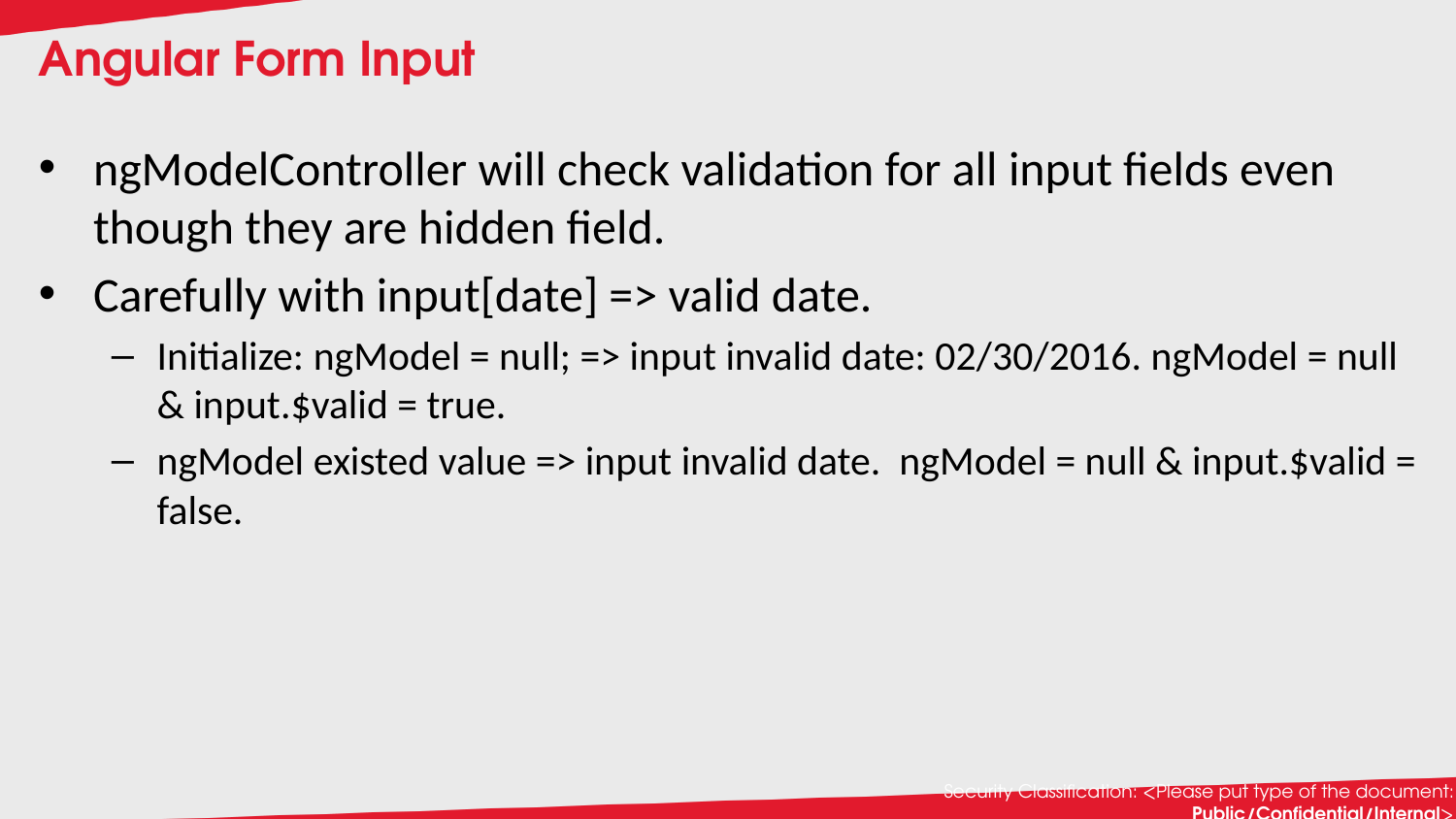

# Angular Form Input
ngModelController will check validation for all input fields even though they are hidden field.
Carefully with input[date] => valid date.
Initialize: ngModel = null; => input invalid date: 02/30/2016. ngModel = null & input.$valid = true.
ngModel existed value => input invalid date.  ngModel = null & input.$valid = false.